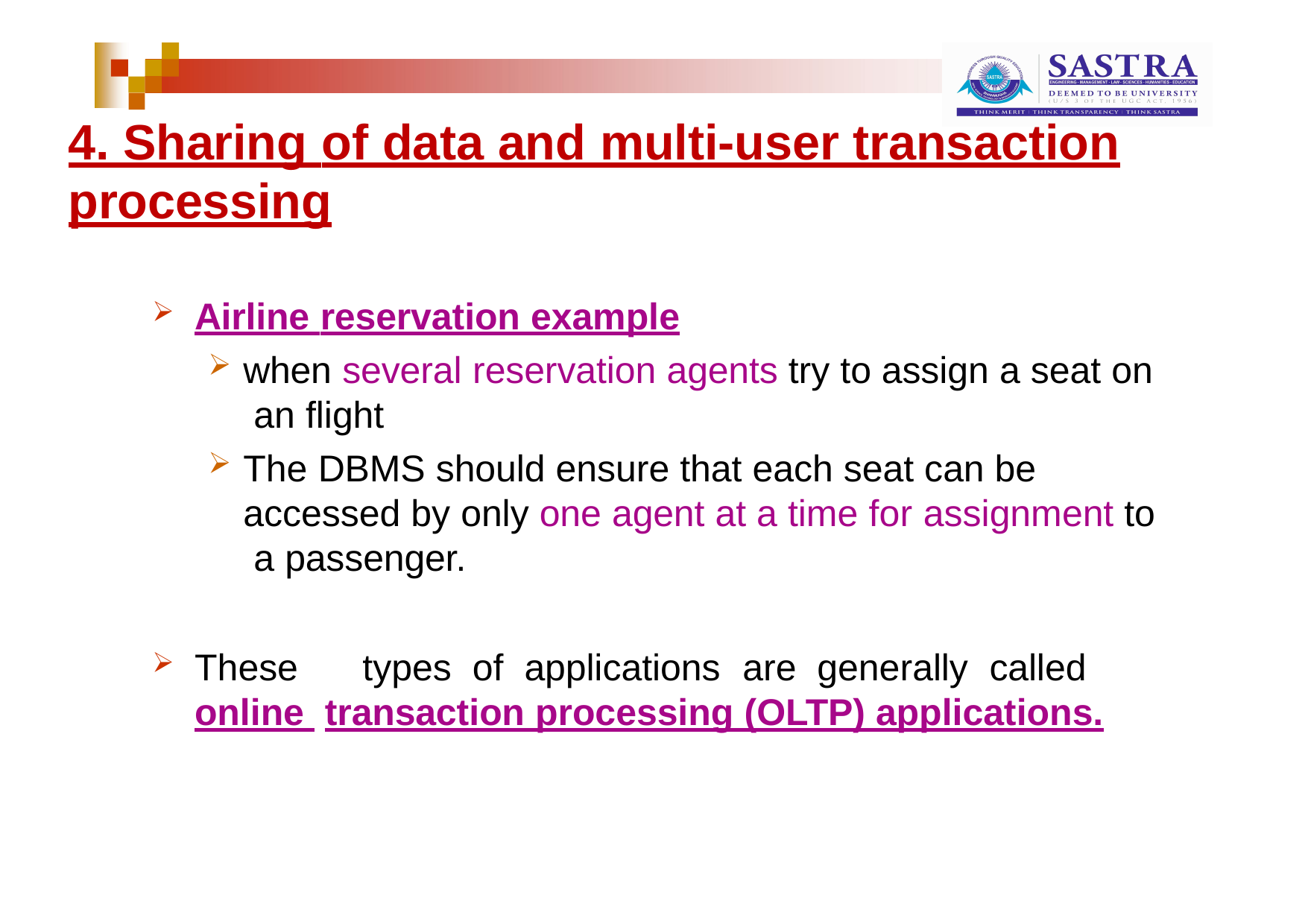

# 4. Sharing of data and multi-user transaction processing
Airline reservation example
when several reservation agents try to assign a seat on  an flight
The DBMS should ensure that each seat can be  accessed by only one agent at a time for assignment to  a passenger.

These	types	of	applications	are	generally	called	online  transaction processing (OLTP) applications.